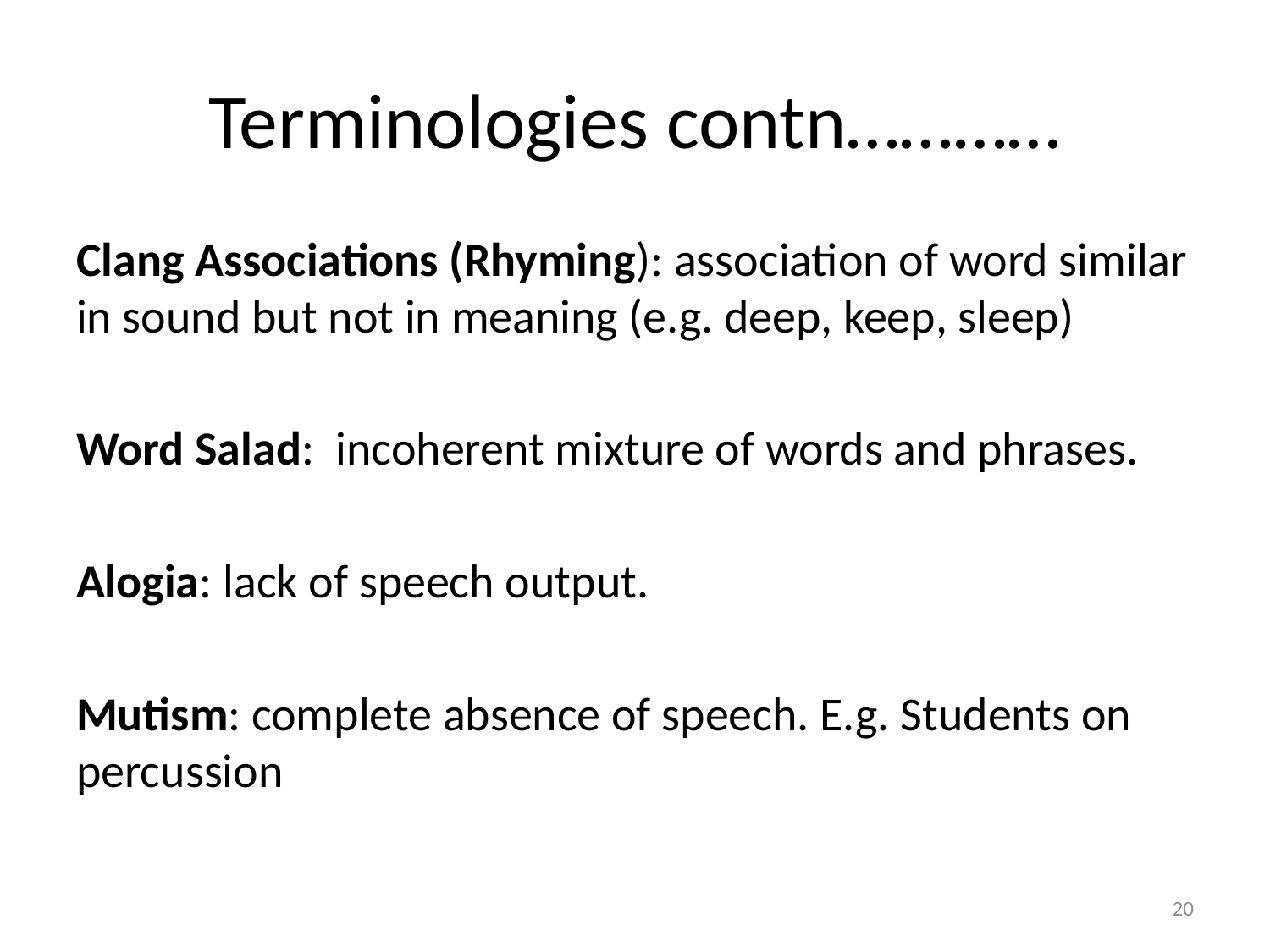

# Terminologies contn…………
Clang Associations (Rhyming): association of word similar in sound but not in meaning (e.g. deep, keep, sleep)

Word Salad:  incoherent mixture of words and phrases.

Alogia: lack of speech output.

Mutism: complete absence of speech. E.g. Students on percussion

20